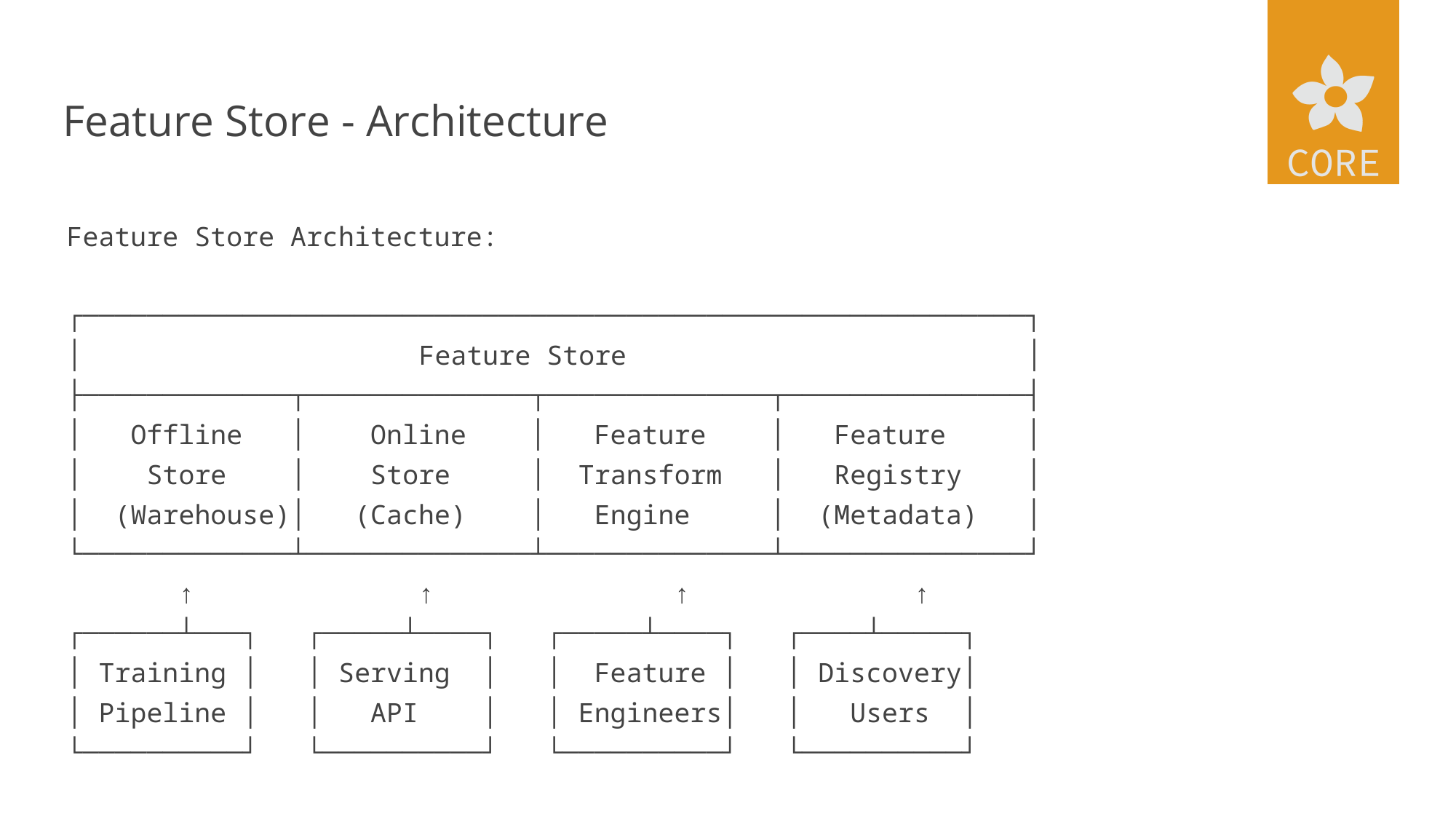

# Feature Store - Architecture
Feature Store Architecture:

┌───────────────────────────────────────────────────────────┐
│                     Feature Store                         │
├─────────────┬──────────────┬──────────────┬───────────────┤
│   Offline   │    Online    │   Feature    │   Feature     │
│    Store    │    Store     │  Transform   │   Registry    │
│  (Warehouse)│   (Cache)    │   Engine     │  (Metadata)   │
└─────────────┴──────────────┴──────────────┴───────────────┘
       ↑              ↑               ↑              ↑
┌──────┴───┐   ┌─────┴────┐   ┌─────┴────┐   ┌────┴─────┐
│ Training │   │ Serving  │   │  Feature │   │ Discovery│
│ Pipeline │   │   API    │   │ Engineers│   │   Users  │
└──────────┘   └──────────┘   └──────────┘   └──────────┘